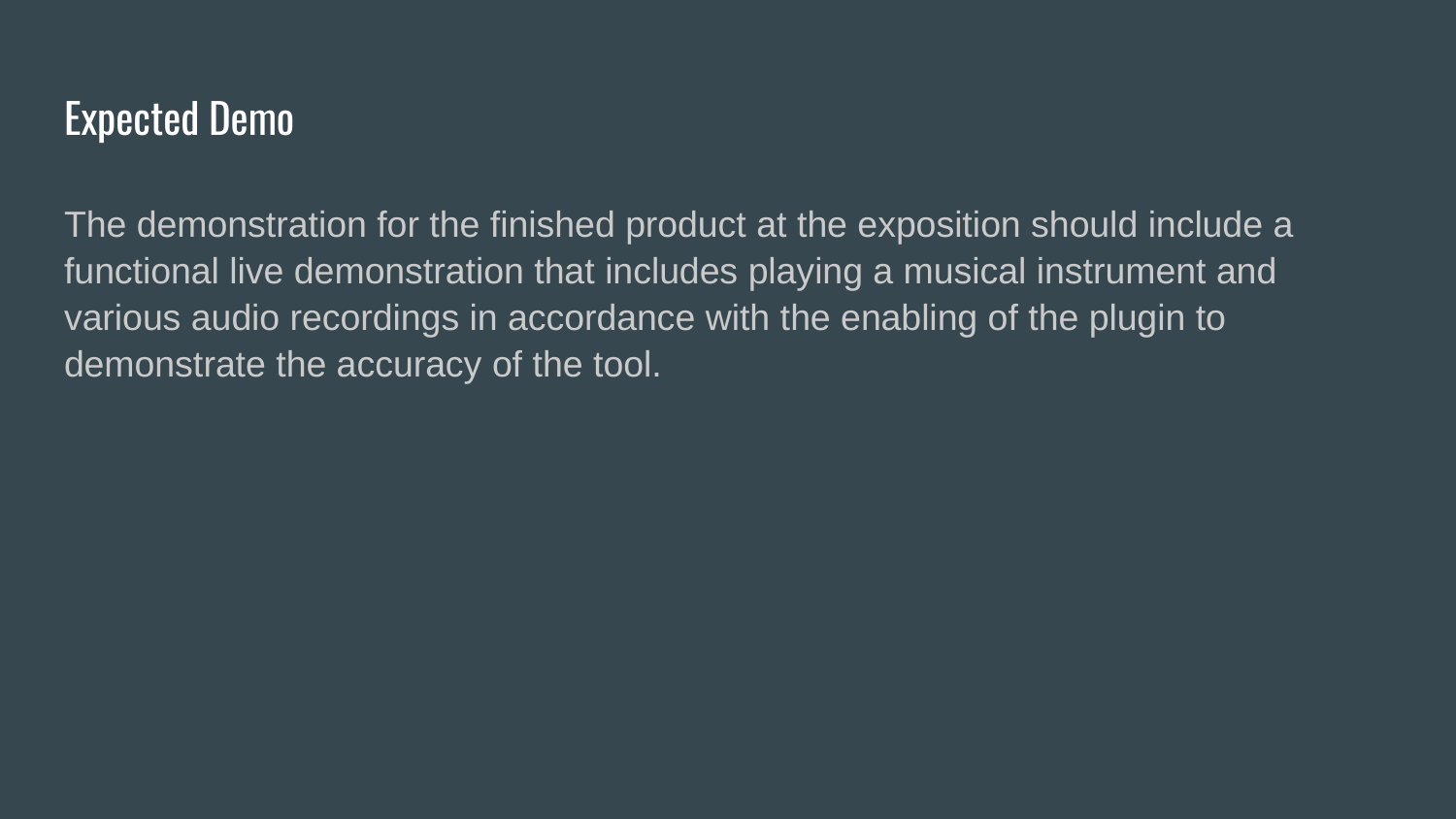

# Expected Demo
The demonstration for the finished product at the exposition should include a functional live demonstration that includes playing a musical instrument and various audio recordings in accordance with the enabling of the plugin to demonstrate the accuracy of the tool.